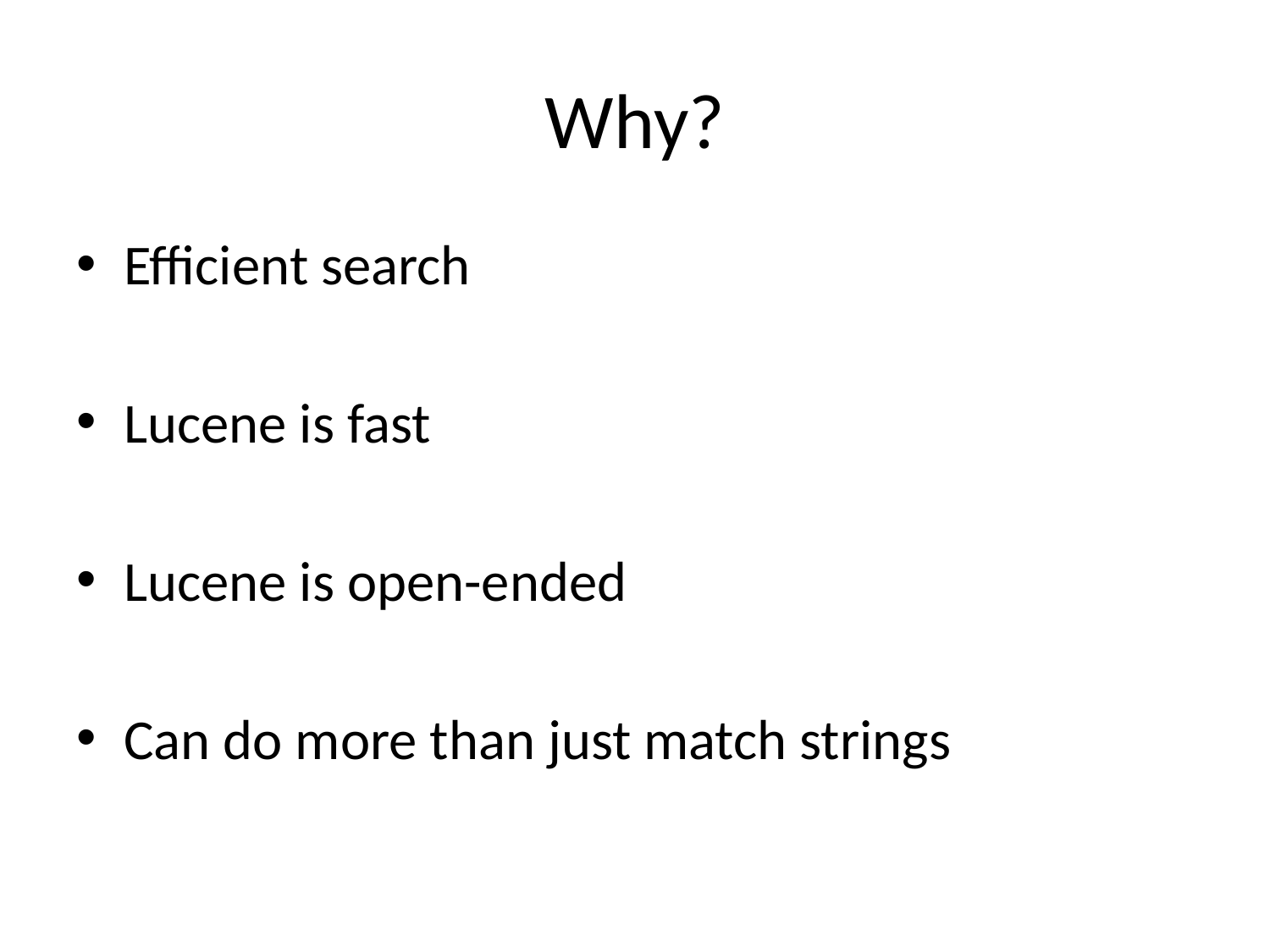

# Why?
Efficient search

Lucene is fast

Lucene is open-ended

Can do more than just match strings